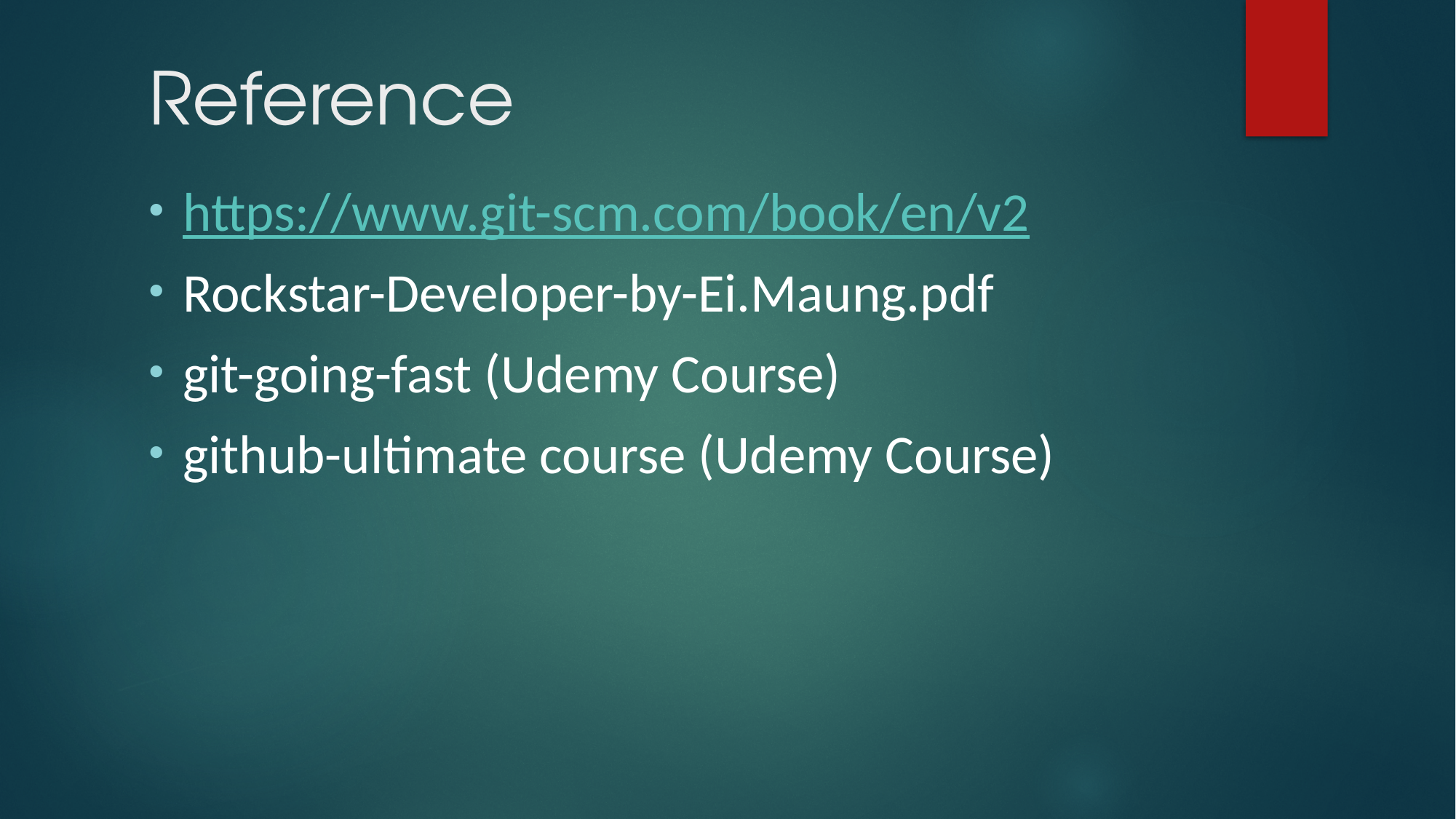

# Reference
https://www.git-scm.com/book/en/v2
Rockstar-Developer-by-Ei.Maung.pdf
git-going-fast (Udemy Course)
github-ultimate course (Udemy Course)